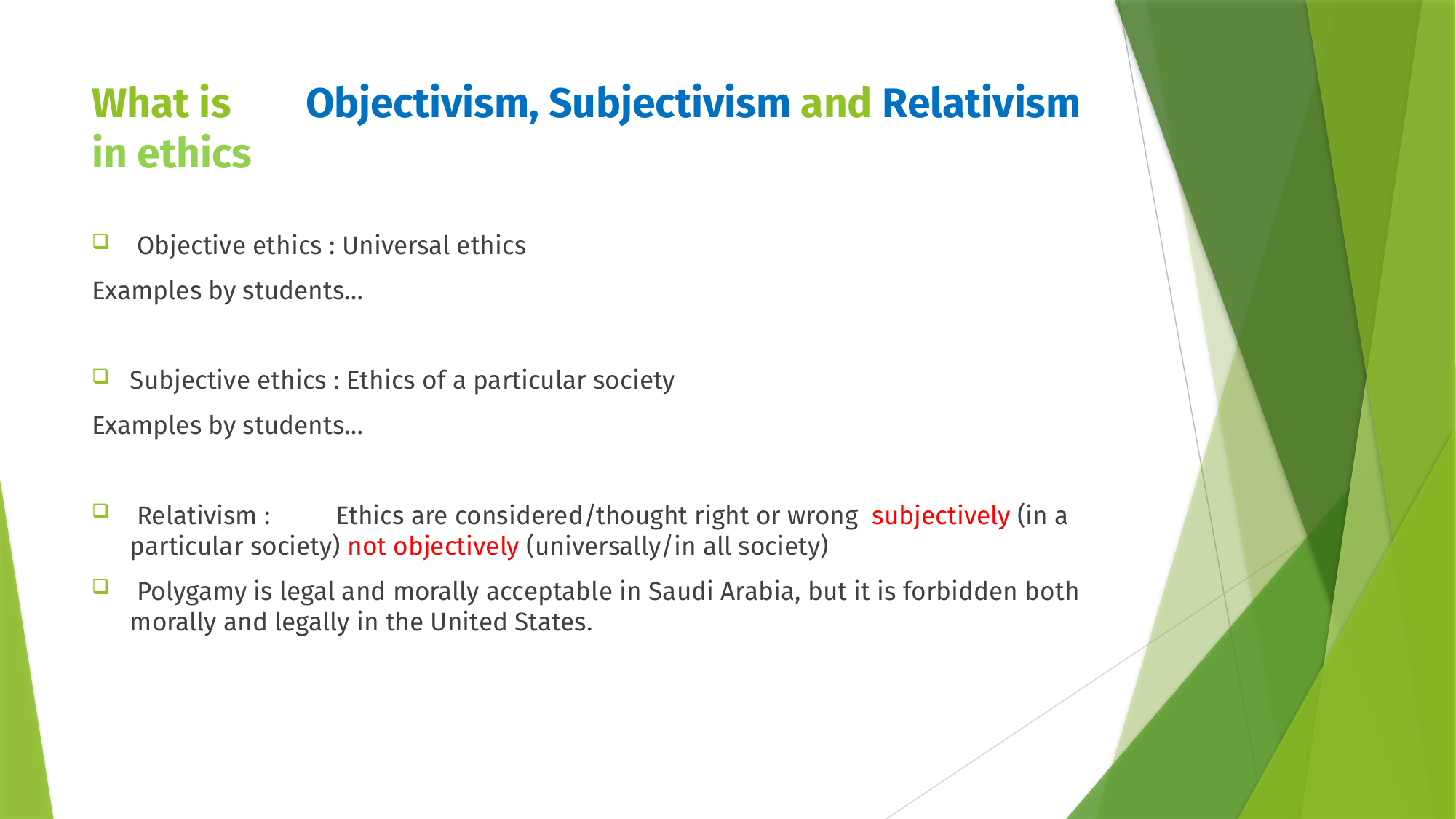

# What is	Objectivism, Subjectivism and Relativism in ethics

 Objective ethics : Universal ethics
Examples by students…

Subjective ethics : Ethics of a particular society
Examples by students…

 Relativism : 	Ethics are considered/thought right or wrong  subjectively (in a particular society) not objectively (universally/in all society)
 Polygamy is legal and morally acceptable in Saudi Arabia, but it is forbidden both morally and legally in the United States.